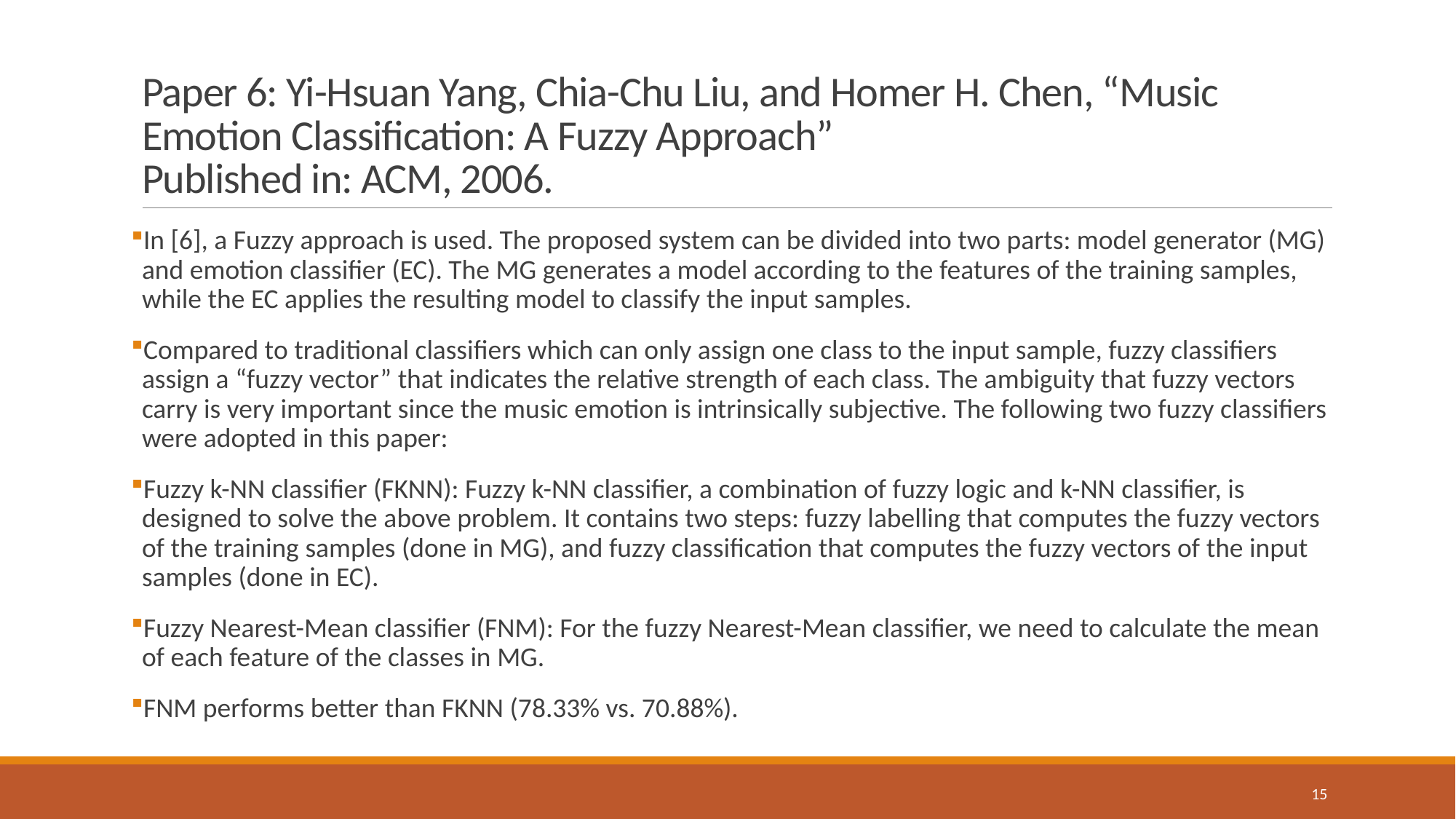

# Paper 6: Yi-Hsuan Yang, Chia-Chu Liu, and Homer H. Chen, “Music Emotion Classification: A Fuzzy Approach” Published in: ACM, 2006.
In [6], a Fuzzy approach is used. The proposed system can be divided into two parts: model generator (MG) and emotion classifier (EC). The MG generates a model according to the features of the training samples, while the EC applies the resulting model to classify the input samples.
Compared to traditional classifiers which can only assign one class to the input sample, fuzzy classifiers assign a “fuzzy vector” that indicates the relative strength of each class. The ambiguity that fuzzy vectors carry is very important since the music emotion is intrinsically subjective. The following two fuzzy classifiers were adopted in this paper:
Fuzzy k-NN classifier (FKNN): Fuzzy k-NN classifier, a combination of fuzzy logic and k-NN classifier, is designed to solve the above problem. It contains two steps: fuzzy labelling that computes the fuzzy vectors of the training samples (done in MG), and fuzzy classification that computes the fuzzy vectors of the input samples (done in EC).
Fuzzy Nearest-Mean classifier (FNM): For the fuzzy Nearest-Mean classifier, we need to calculate the mean of each feature of the classes in MG.
FNM performs better than FKNN (78.33% vs. 70.88%).

15